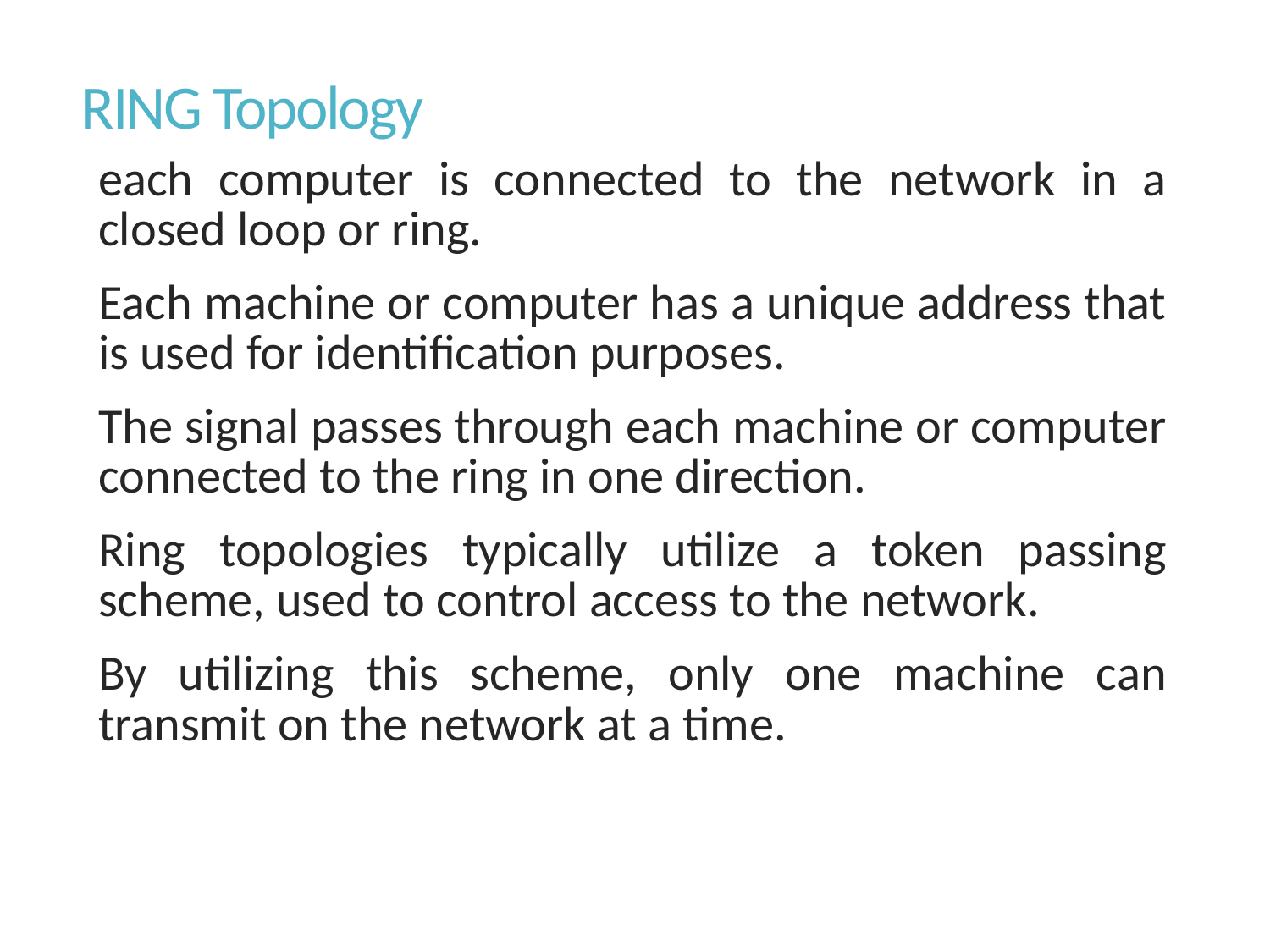

# RING Topology
each computer is connected to the network in a closed loop or ring.
Each machine or computer has a unique address that is used for identification purposes.
The signal passes through each machine or computer connected to the ring in one direction.
Ring topologies typically utilize a token passing scheme, used to control access to the network.
By utilizing this scheme, only one machine can transmit on the network at a time.